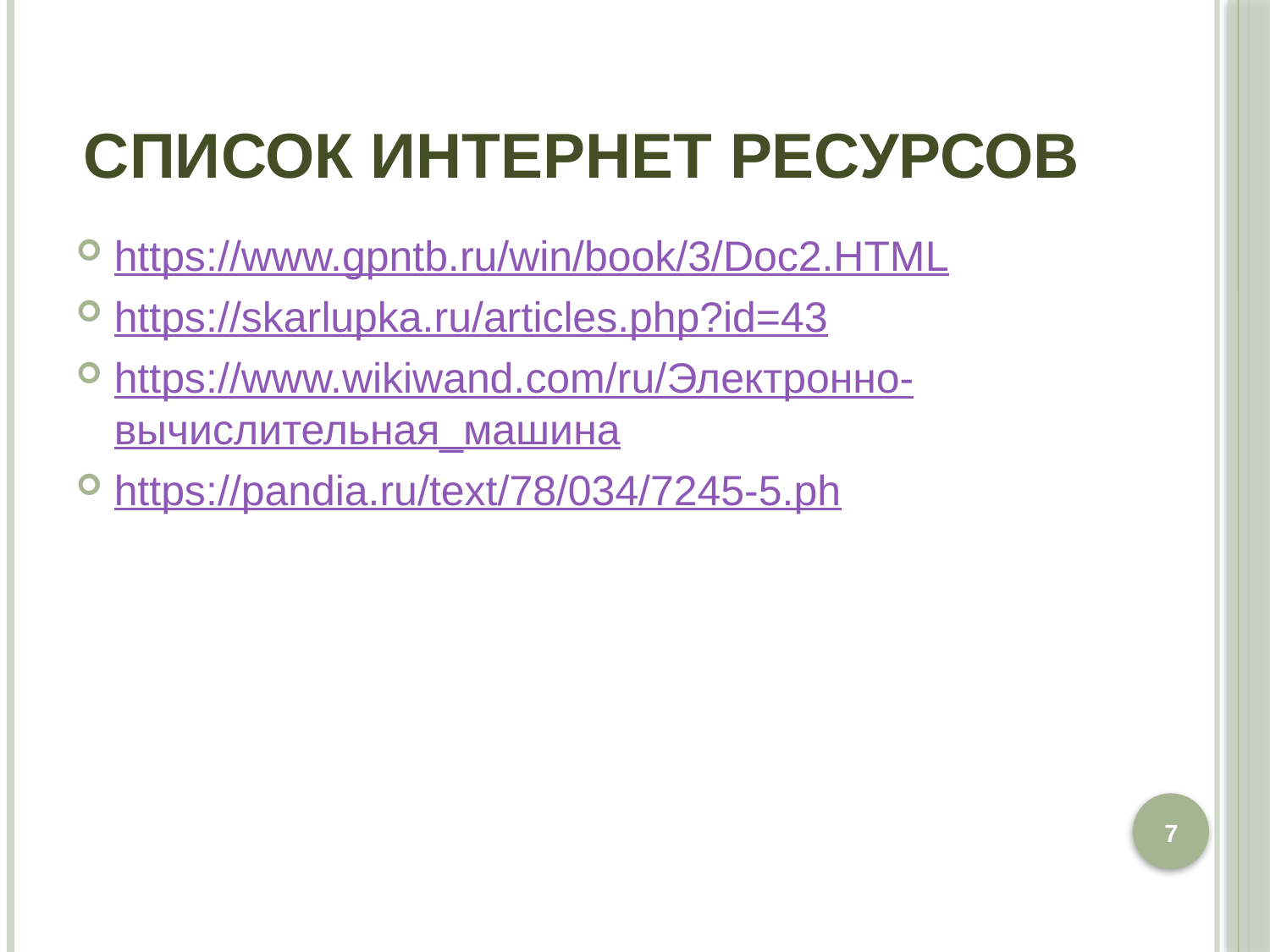

# Список интернет ресурсов
https://www.gpntb.ru/win/book/3/Doc2.HTML
https://skarlupka.ru/articles.php?id=43
https://www.wikiwand.com/ru/Электронно-вычислительная_машина
https://pandia.ru/text/78/034/7245-5.ph

7